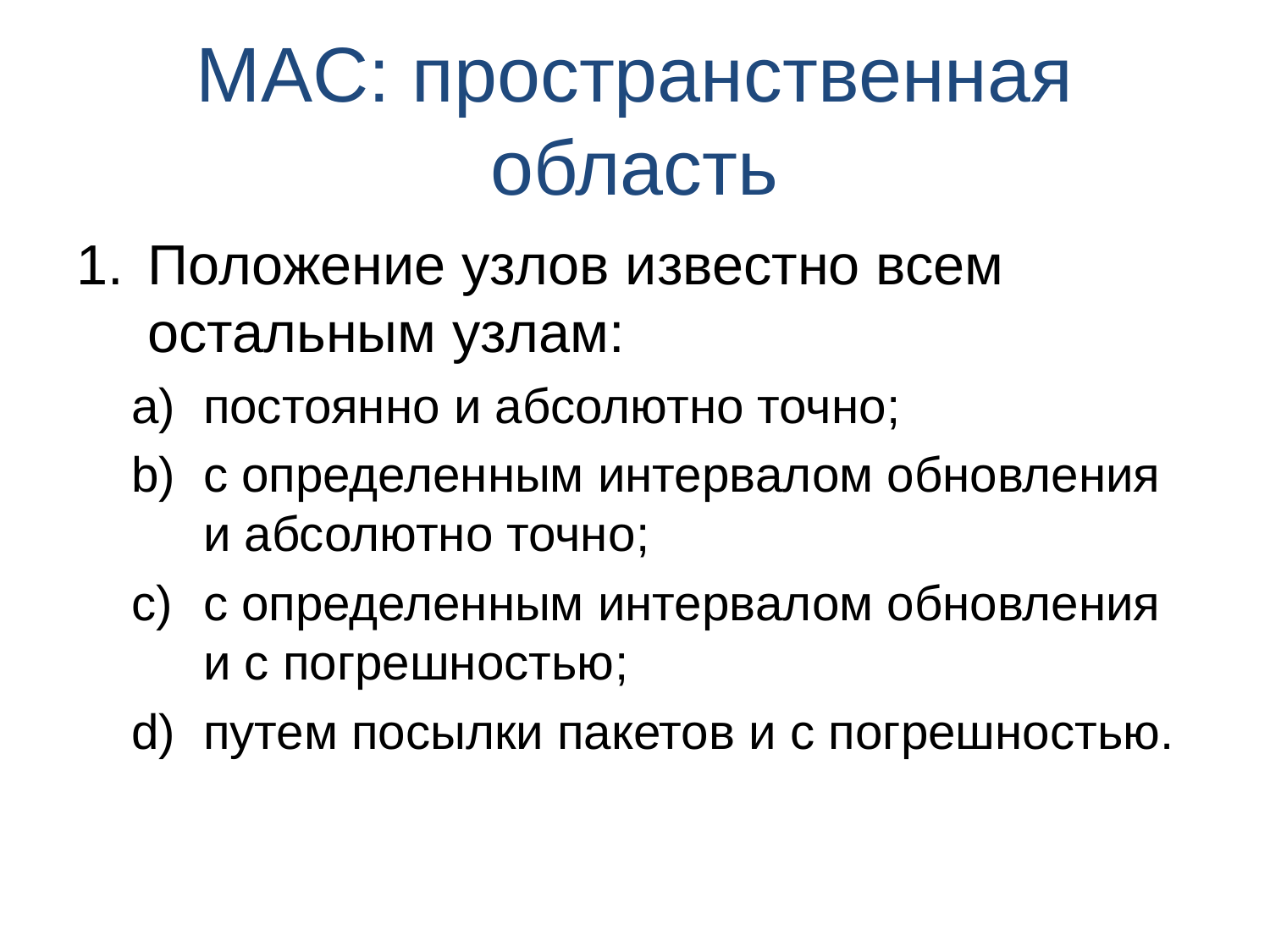

# MAC: пространственная область
Положение узлов известно всем остальным узлам:
постоянно и абсолютно точно;
с определенным интервалом обновления и абсолютно точно;
с определенным интервалом обновления и с погрешностью;
путем посылки пакетов и с погрешностью.